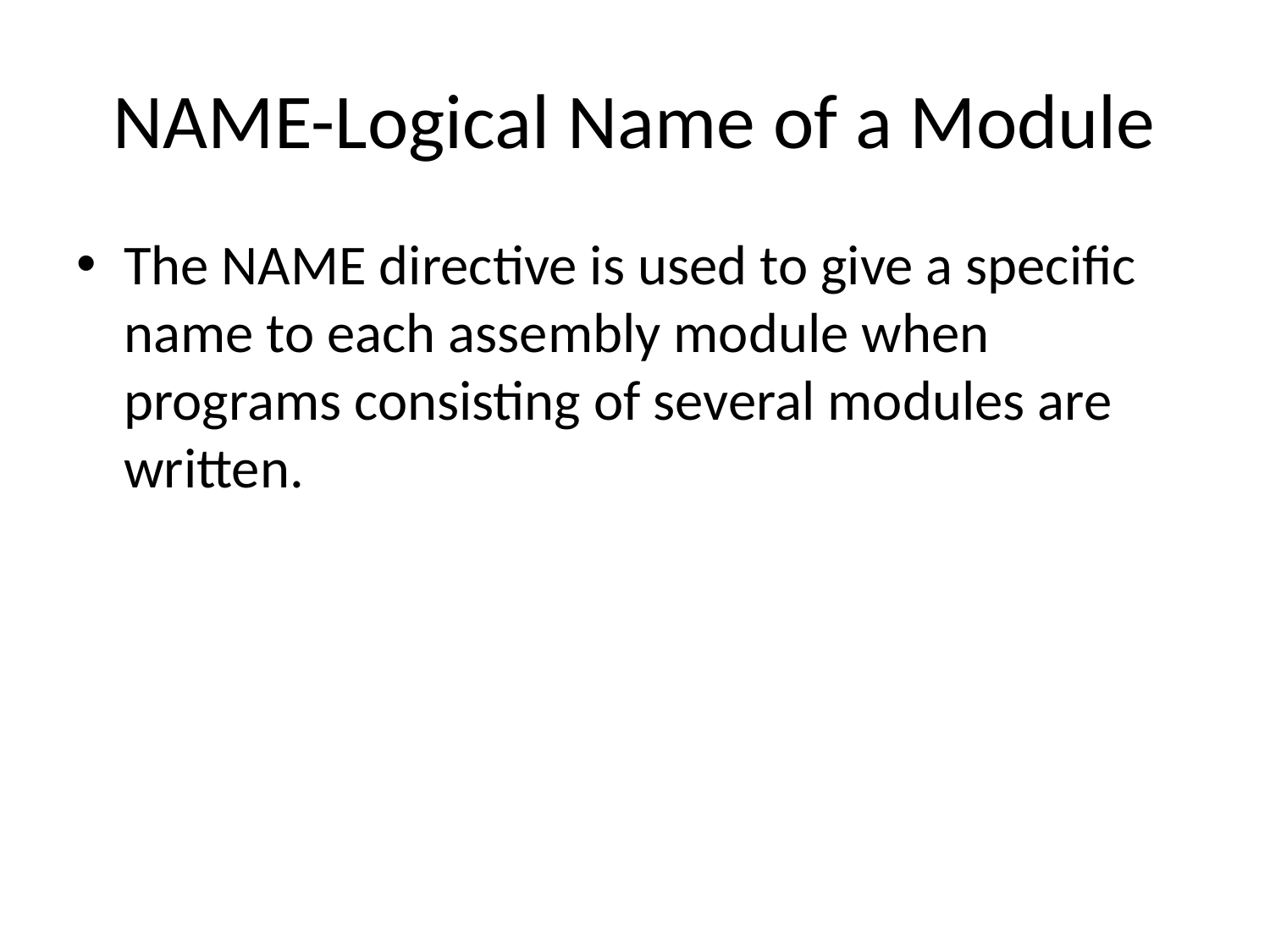

# NAME-Logical Name of a Module
The NAME directive is used to give a specific name to each assembly module when programs consisting of several modules are written.